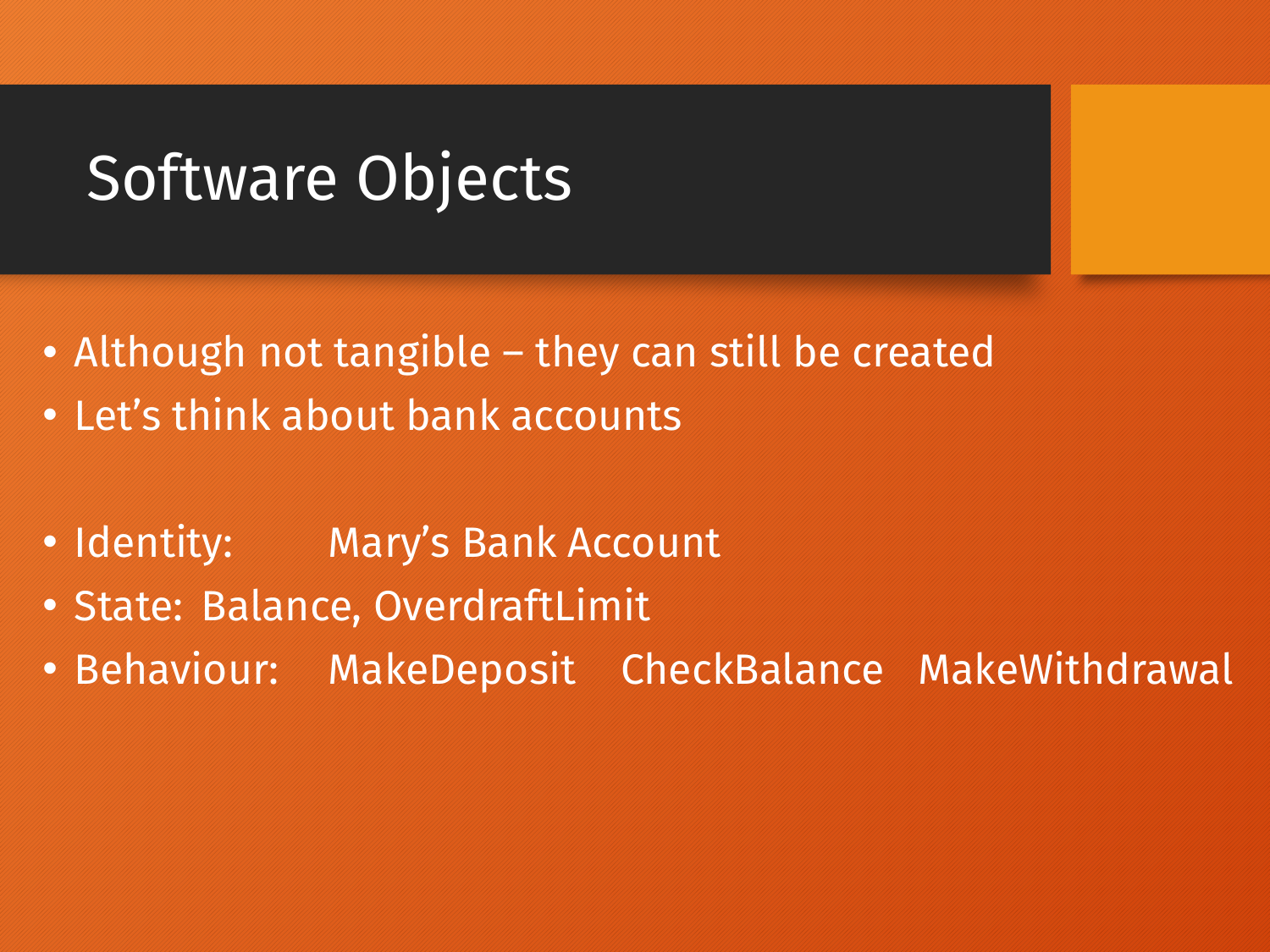

# Software Objects
Although not tangible – they can still be created
Let’s think about bank accounts

Identity:    	Mary’s Bank Account
State:	Balance, OverdraftLimit
Behaviour:	MakeDeposit    CheckBalance   MakeWithdrawal